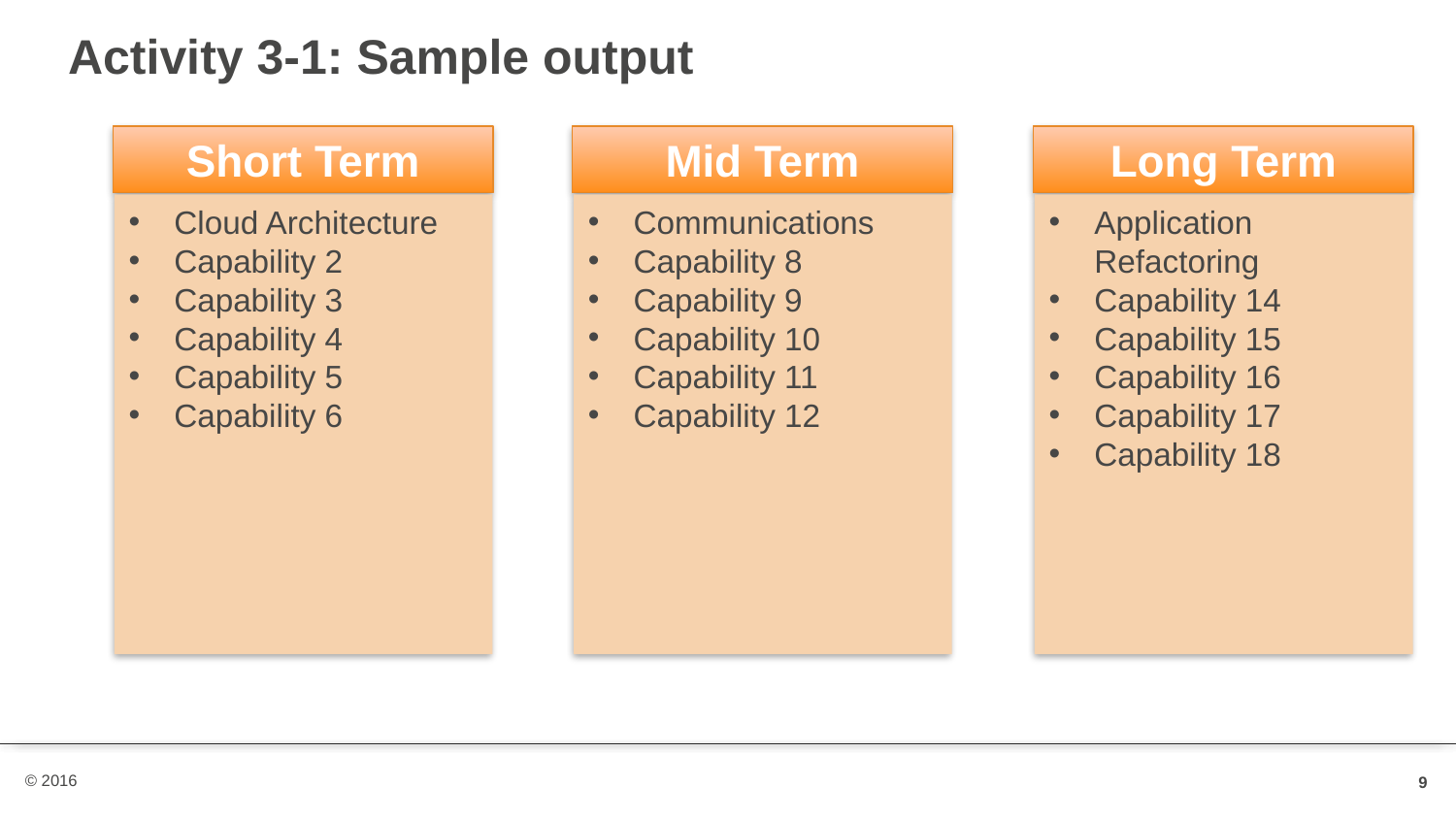

# Activity 3-1: Sample output
Short Term
Mid Term
Long Term
Cloud Architecture
Capability 2
Capability 3
Capability 4
Capability 5
Capability 6
Communications
Capability 8
Capability 9
Capability 10
Capability 11
Capability 12
Application Refactoring
Capability 14
Capability 15
Capability 16
Capability 17
Capability 18